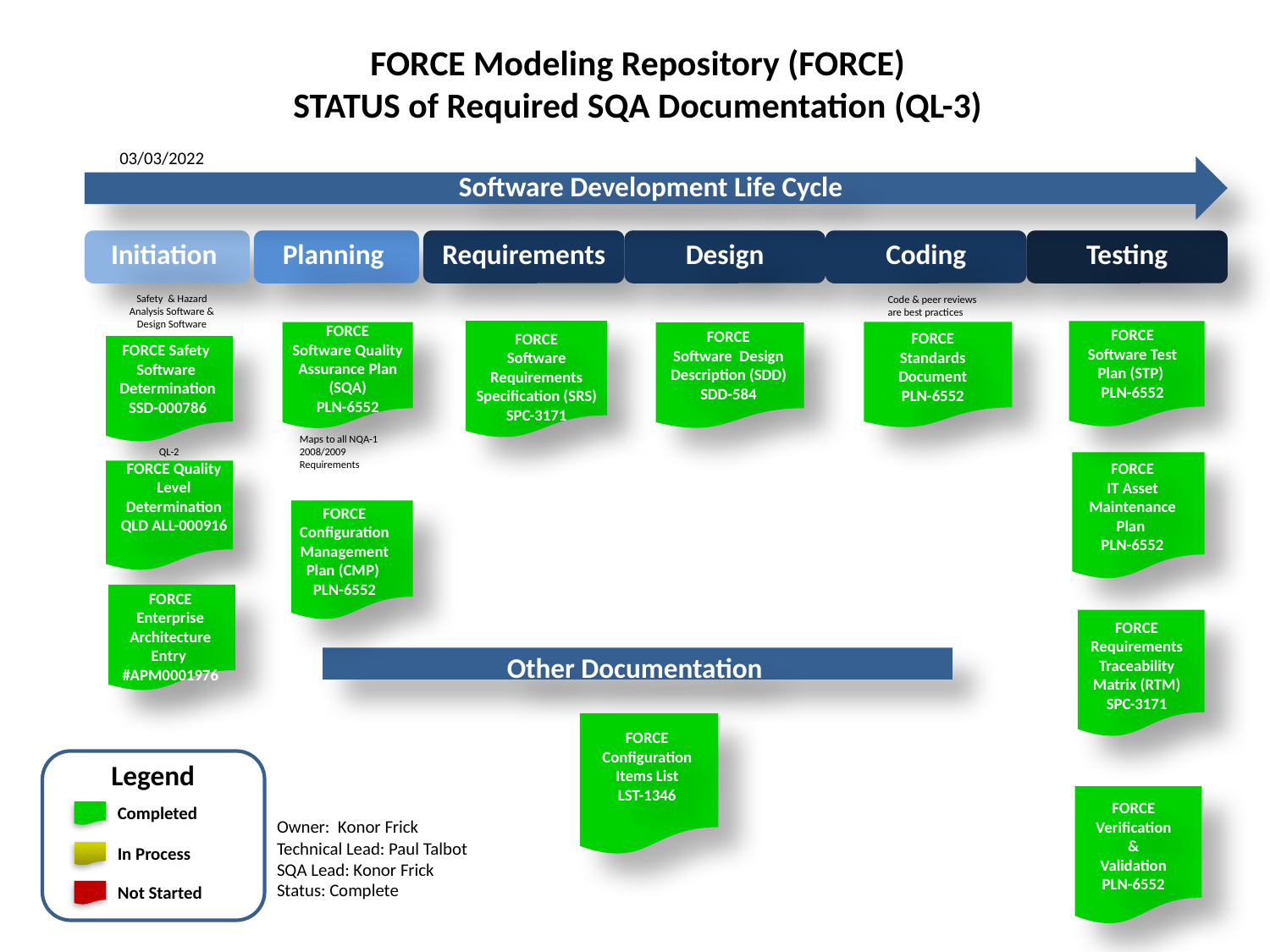

FORCE Modeling Repository (FORCE)
STATUS of Required SQA Documentation (QL-3)
03/03/2022

Software Development Life Cycle

Initiation

Planning

Requirements

Design

Coding

Testing
Safety  & Hazard Analysis Software & Design Software
Code & peer reviews are best practices
FORCE
Software Quality
Assurance Plan (SQA)
PLN-6552

FORCE
Software Test Plan (STP)
PLN-6552

FORCE
Software  Design
Description (SDD)
SDD-584

FORCE
Standards Document
PLN-6552

FORCE
Software
Requirements
Specification (SRS)
SPC-3171

FORCE Safety
Software
Determination
SSD-000786

Maps to all NQA-1 2008/2009 Requirements

QL-2

FORCE Quality
Level
Determination
QLD ALL-000916
FORCE
IT Asset Maintenance Plan
PLN-6552

FORCE
Configuration
Management
Plan (CMP)
PLN-6552

FORCE
Enterprise
Architecture
Entry
#APM0001976

FORCE
Requirements
Traceability
Matrix (RTM)
SPC-3171

Other Documentation

FORCE Configuration Items List
LST-1346

Legend

FORCE
Verification
&
Validation
PLN-6552

Completed

Owner:  Konor Frick
Technical Lead: Paul Talbot
SQA Lead: Konor Frick
Status: Complete

In Process

Not Started